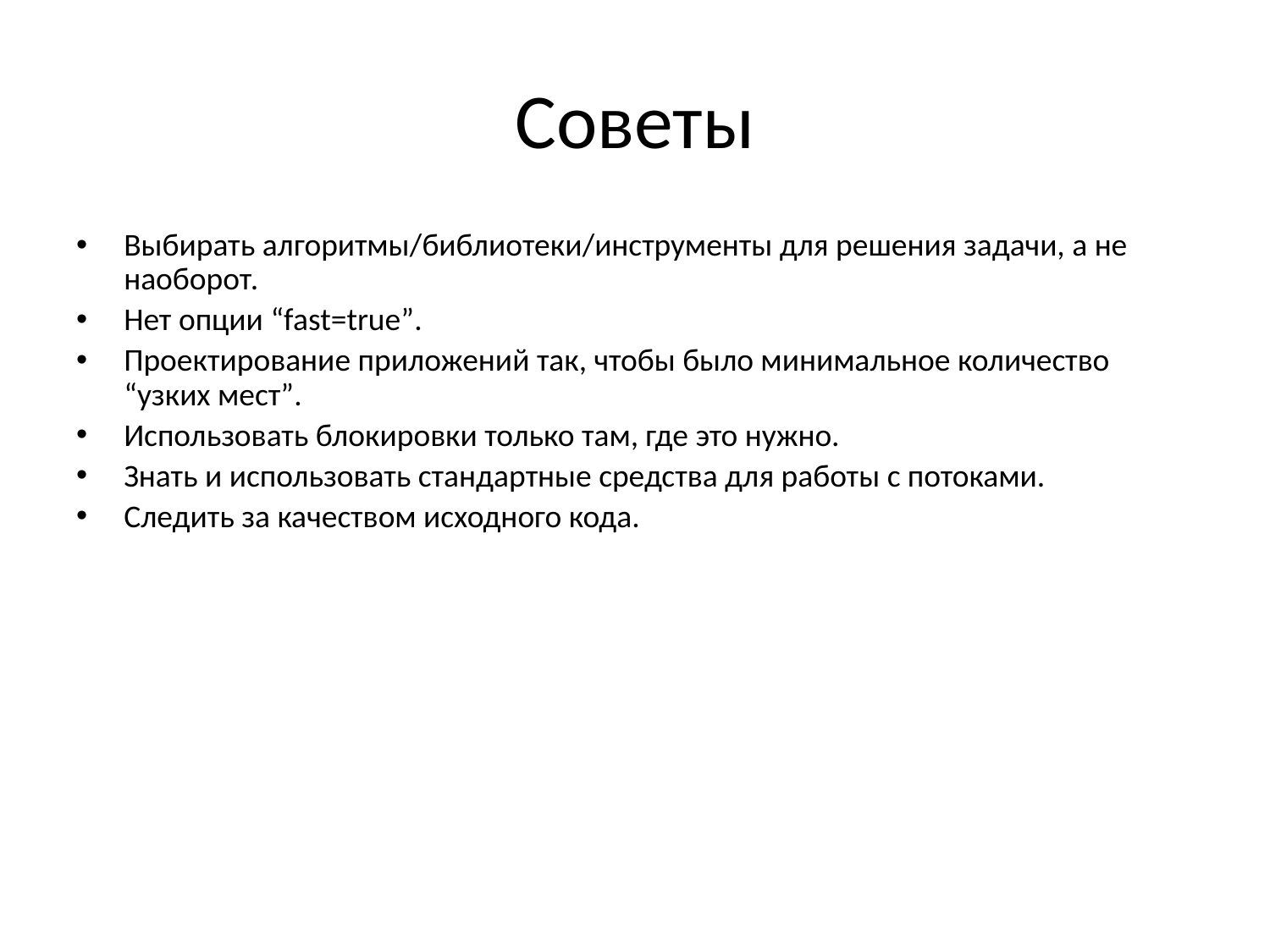

# Советы
Выбирать алгоритмы/библиотеки/инструменты для решения задачи, а не наоборот.
Нет опции “fast=true”.
Проектирование приложений так, чтобы было минимальное количество “узких мест”.
Использовать блокировки только там, где это нужно.
Знать и использовать стандартные средства для работы с потоками.
Следить за качеством исходного кода.